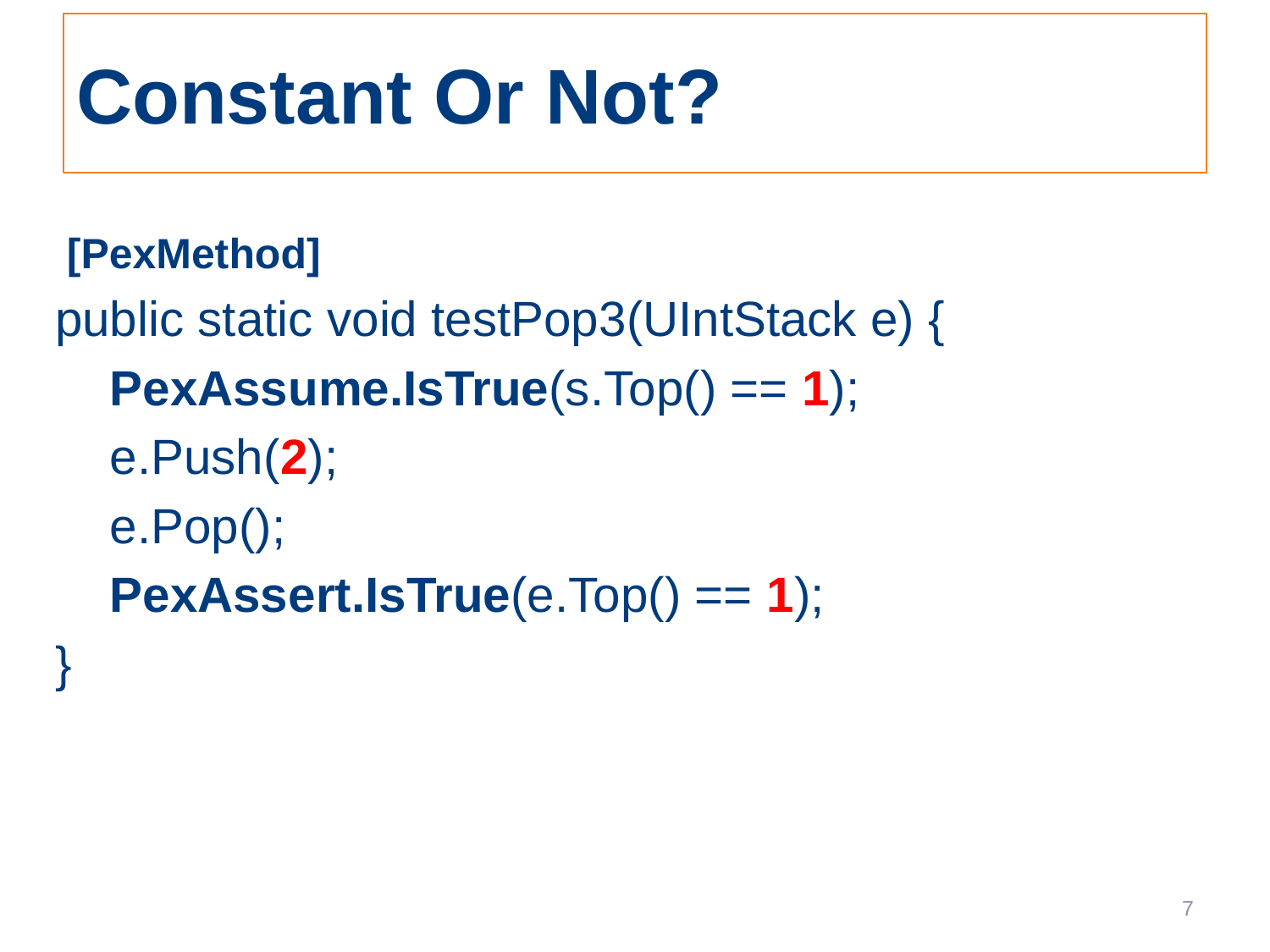

# Constant Or Not?
 [PexMethod]
public static void testPop3(UIntStack e) {
    PexAssume.IsTrue(s.Top() == 1);
    e.Push(2);
    e.Pop();
    PexAssert.IsTrue(e.Top() == 1);
}
7